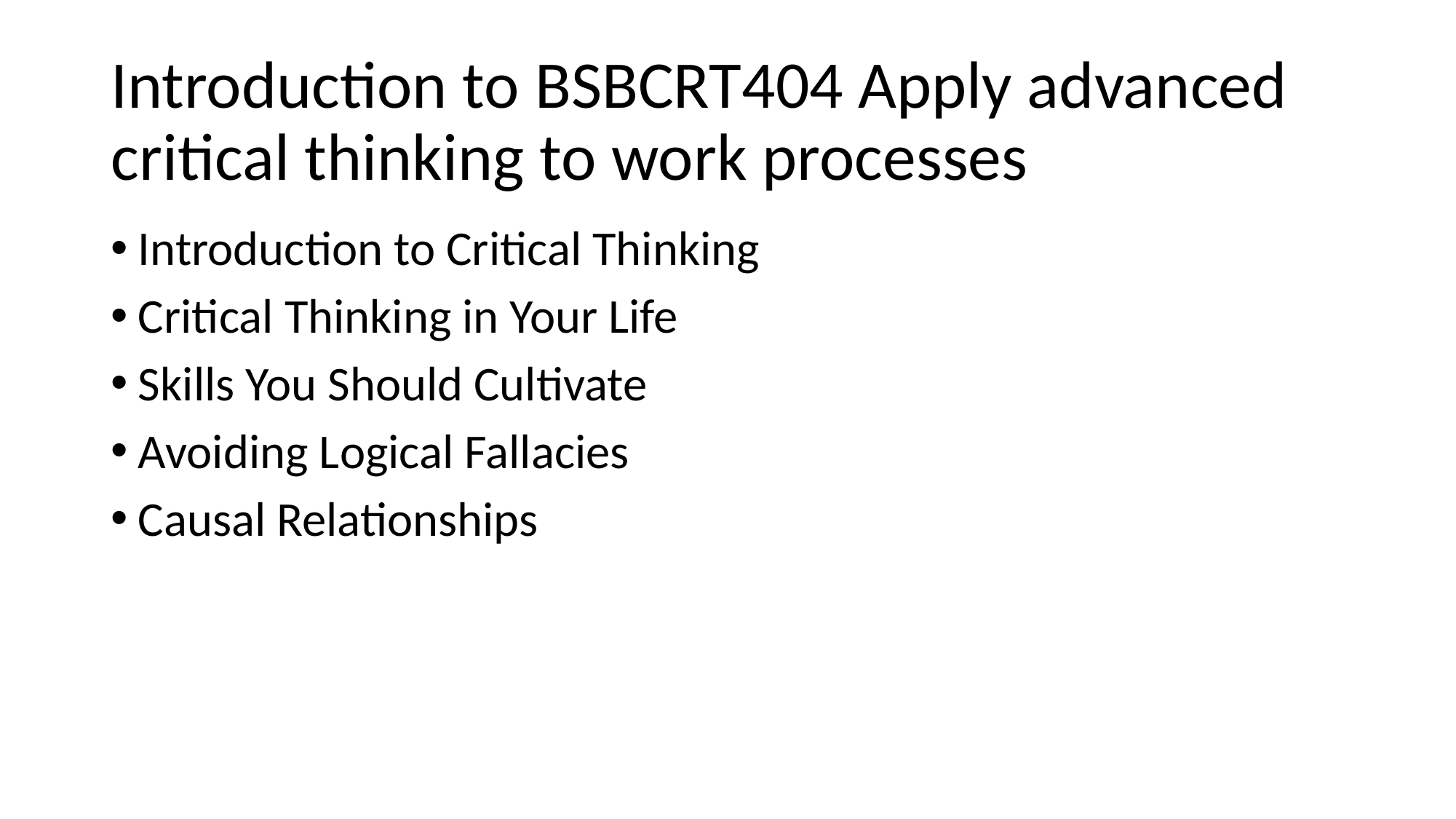

# Introduction to BSBCRT404 Apply advanced critical thinking to work processes
Introduction to Critical Thinking
Critical Thinking in Your Life
Skills You Should Cultivate
Avoiding Logical Fallacies
Causal Relationships